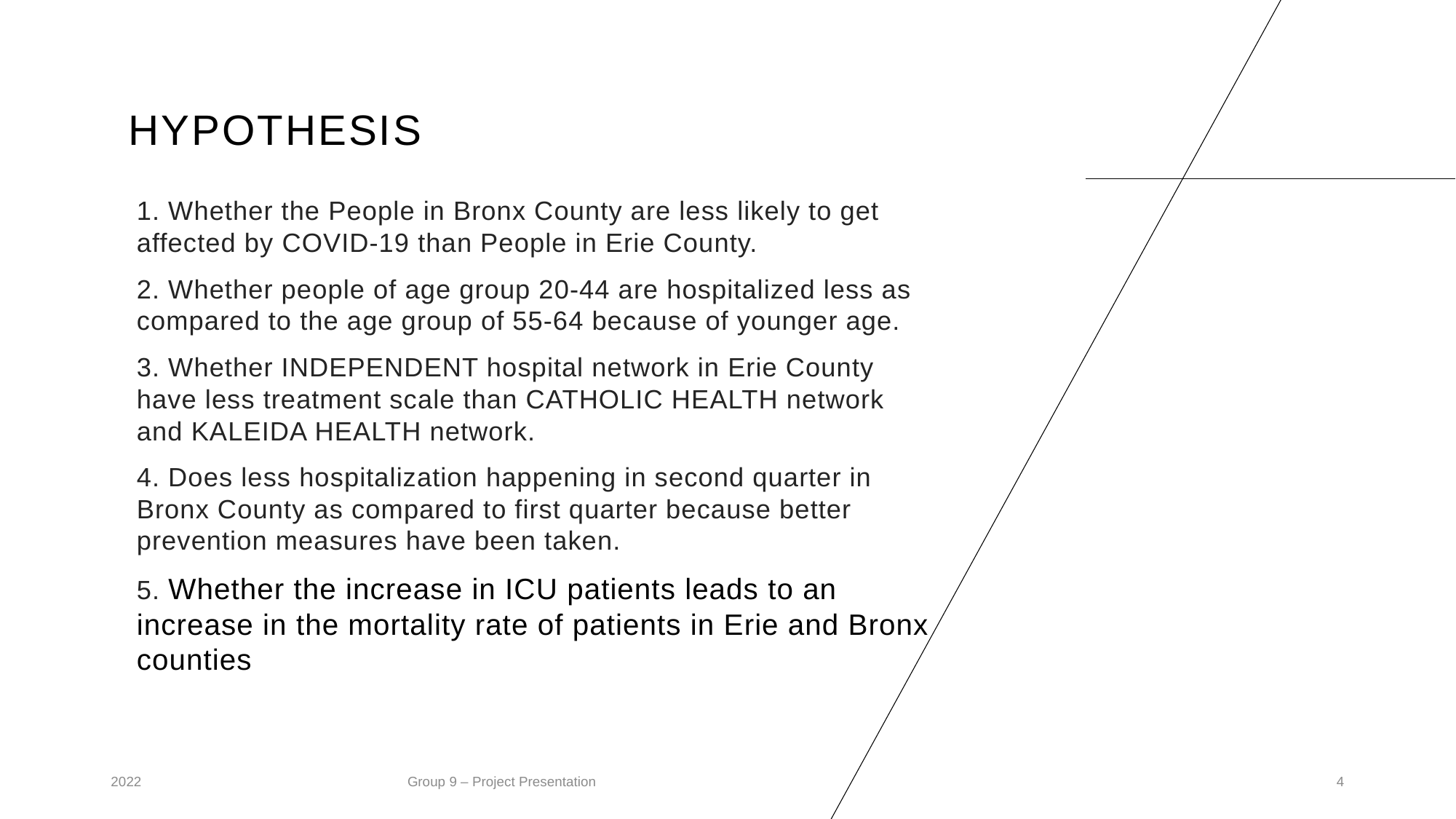

# Hypothesis
1. Whether the People in Bronx County are less likely to get affected by COVID-19 than People in Erie County.
2. Whether people of age group 20-44 are hospitalized less as compared to the age group of 55-64 because of younger age.
3. Whether INDEPENDENT hospital network in Erie County have less treatment scale than CATHOLIC HEALTH network and KALEIDA HEALTH network.
4. Does less hospitalization happening in second quarter in Bronx County as compared to first quarter because better prevention measures have been taken.
5. Whether the increase in ICU patients leads to an increase in the mortality rate of patients in Erie and Bronx counties

2022
Group 9 – Project Presentation
4